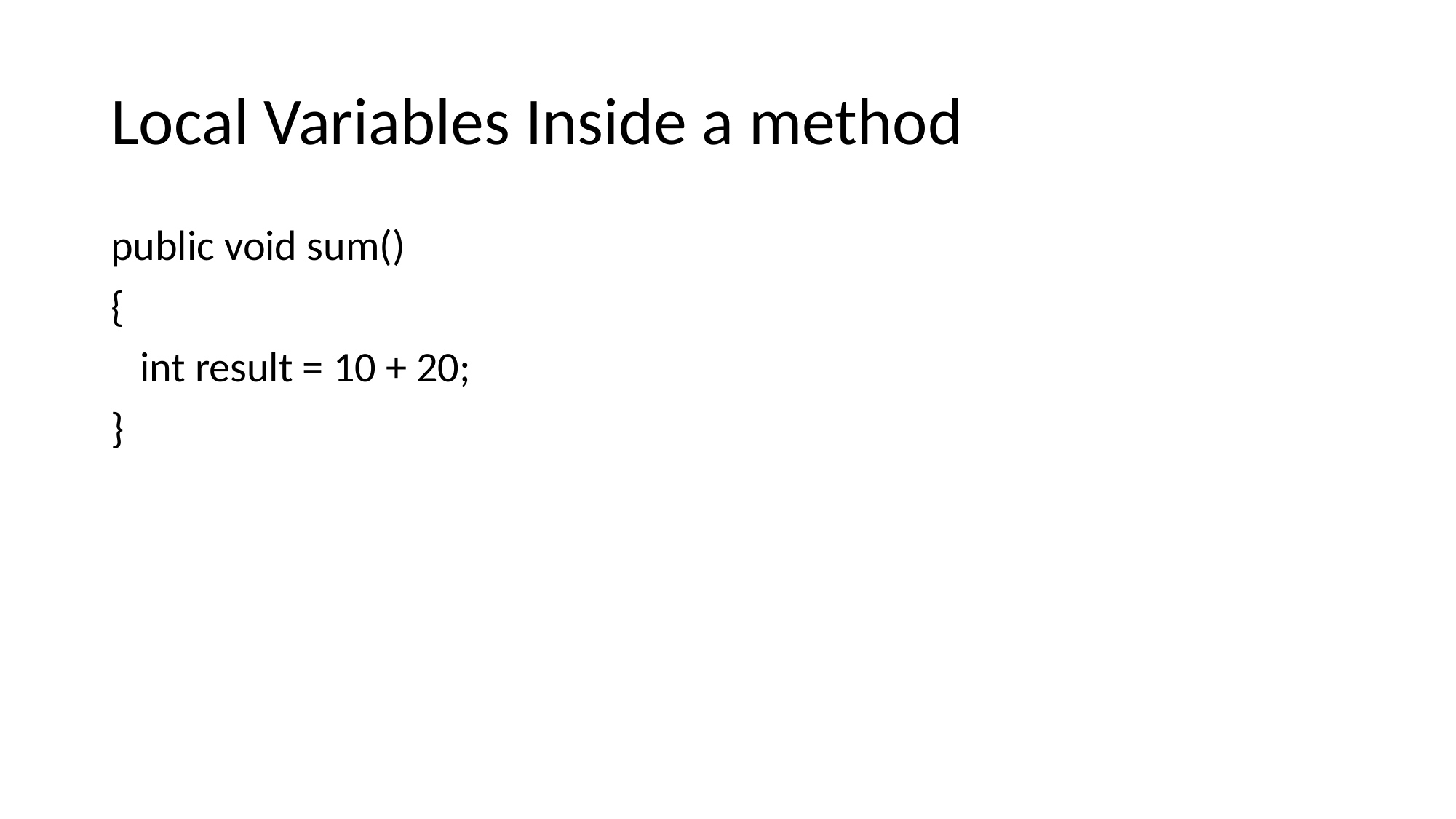

# Local Variables Inside a method
public void sum()
{
   int result = 10 + 20;
}